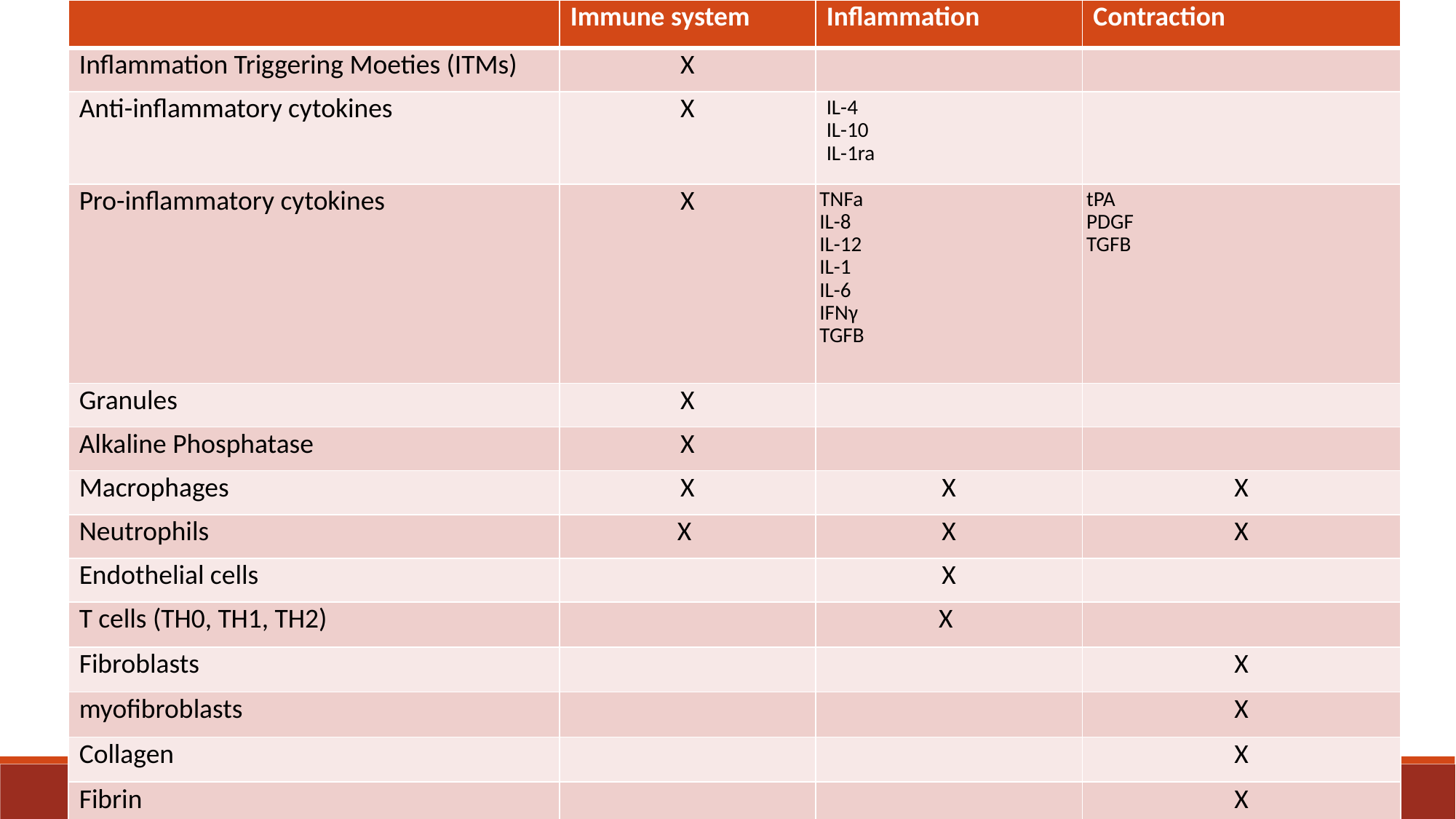

|  | Immune system | Inflammation | Contraction |
| --- | --- | --- | --- |
| Inflammation Triggering Moeties (ITMs) | X |  |  |
| Anti-inflammatory cytokines | X | IL-4 IL-10 IL-1ra |  |
| Pro-inflammatory cytokines | X | TNFa IL-8 IL-12 IL-1 IL-6 IFNγ TGFB | tPA PDGF TGFB |
| Granules | X |  |  |
| Alkaline Phosphatase | X |  |  |
| Macrophages | X | X | X |
| Neutrophils | X | X | X |
| Endothelial cells |  | X |  |
| T cells (TH0, TH1, TH2) |  | X |  |
| Fibroblasts |  |  | X |
| myofibroblasts |  |  | X |
| Collagen |  |  | X |
| Fibrin |  |  | X |